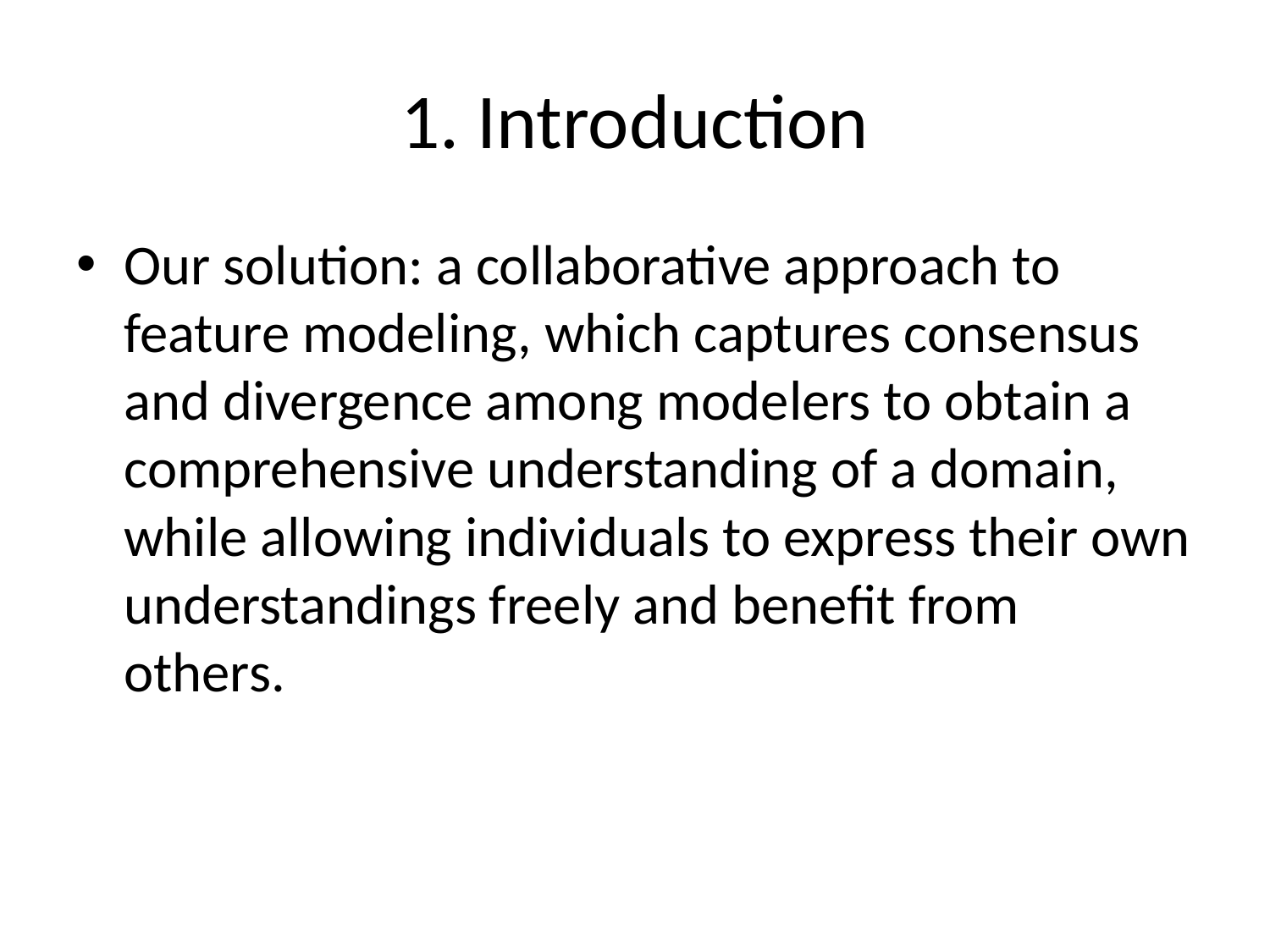

# 1. Introduction
Our solution: a collaborative approach to feature modeling, which captures consensus and divergence among modelers to obtain a comprehensive understanding of a domain, while allowing individuals to express their own understandings freely and benefit from others.